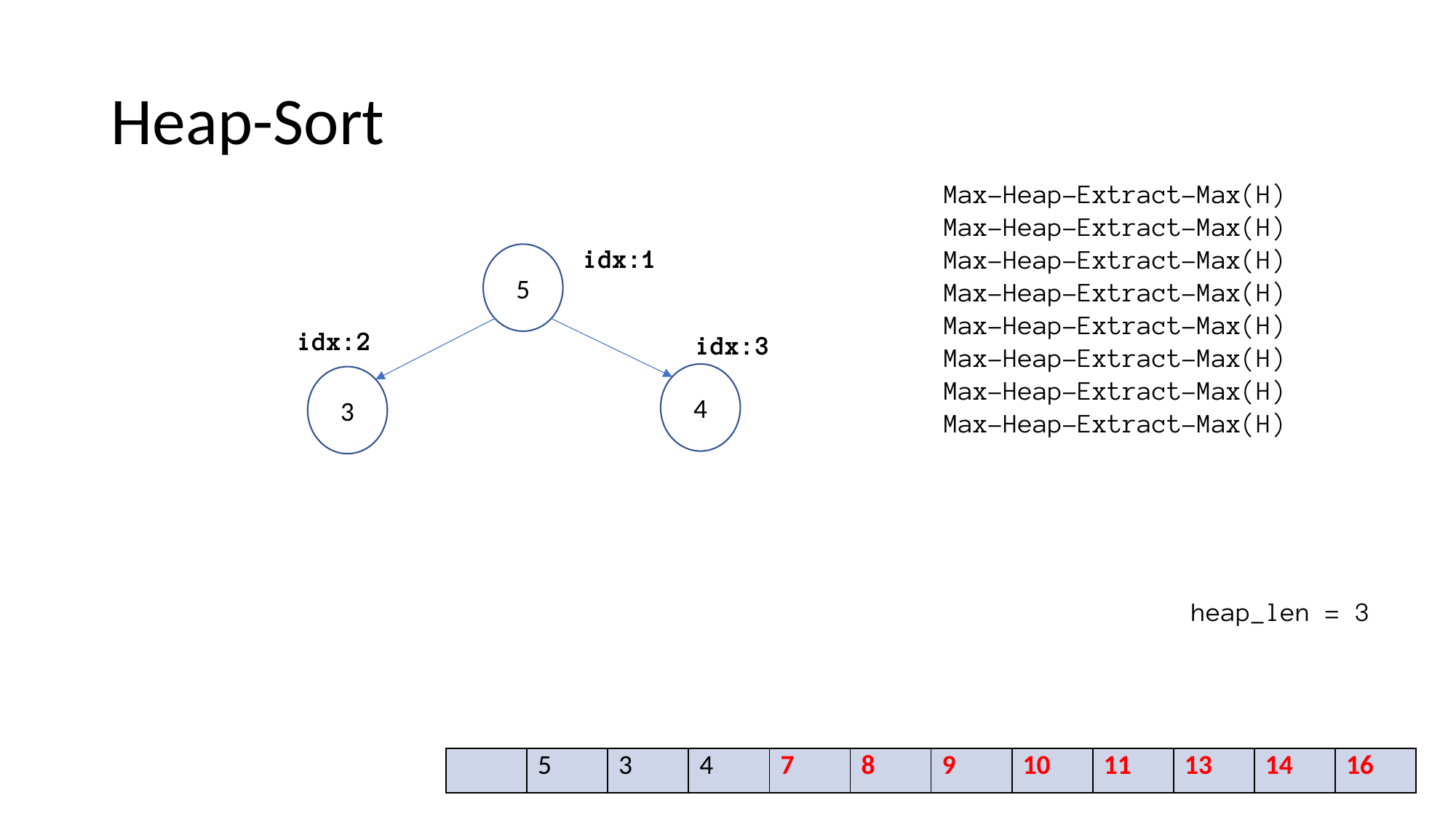

# Heap-Sort
Max-Heap-Extract-Max(H)
Max-Heap-Extract-Max(H)
Max-Heap-Extract-Max(H)
Max-Heap-Extract-Max(H)
Max-Heap-Extract-Max(H)
Max-Heap-Extract-Max(H)
Max-Heap-Extract-Max(H)
Max-Heap-Extract-Max(H)

idx:1
5
idx:2
idx:3
4
3
heap_len = 3
|  | 5 | 3 | 4 | 7 | 8 | 9 | 10 | 11 | 13 | 14 | 16 |
| --- | --- | --- | --- | --- | --- | --- | --- | --- | --- | --- | --- |